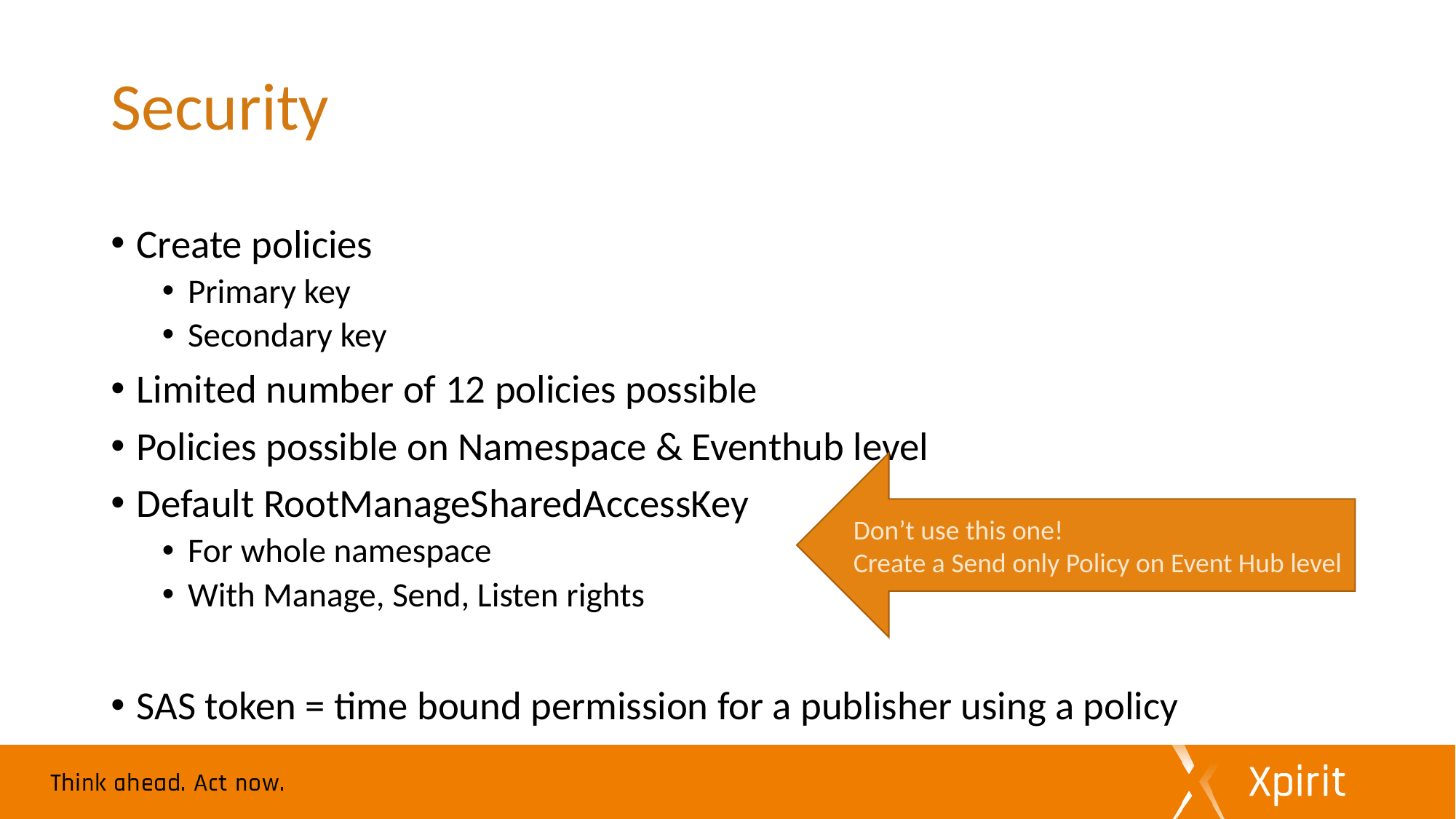

# Security
Create policies
Primary key
Secondary key
Limited number of 12 policies possible
Policies possible on Namespace & Eventhub level
Default RootManageSharedAccessKey
For whole namespace
With Manage, Send, Listen rights

SAS token = time bound permission for a publisher using a policy
Don’t use this one!
Create a Send only Policy on Event Hub level